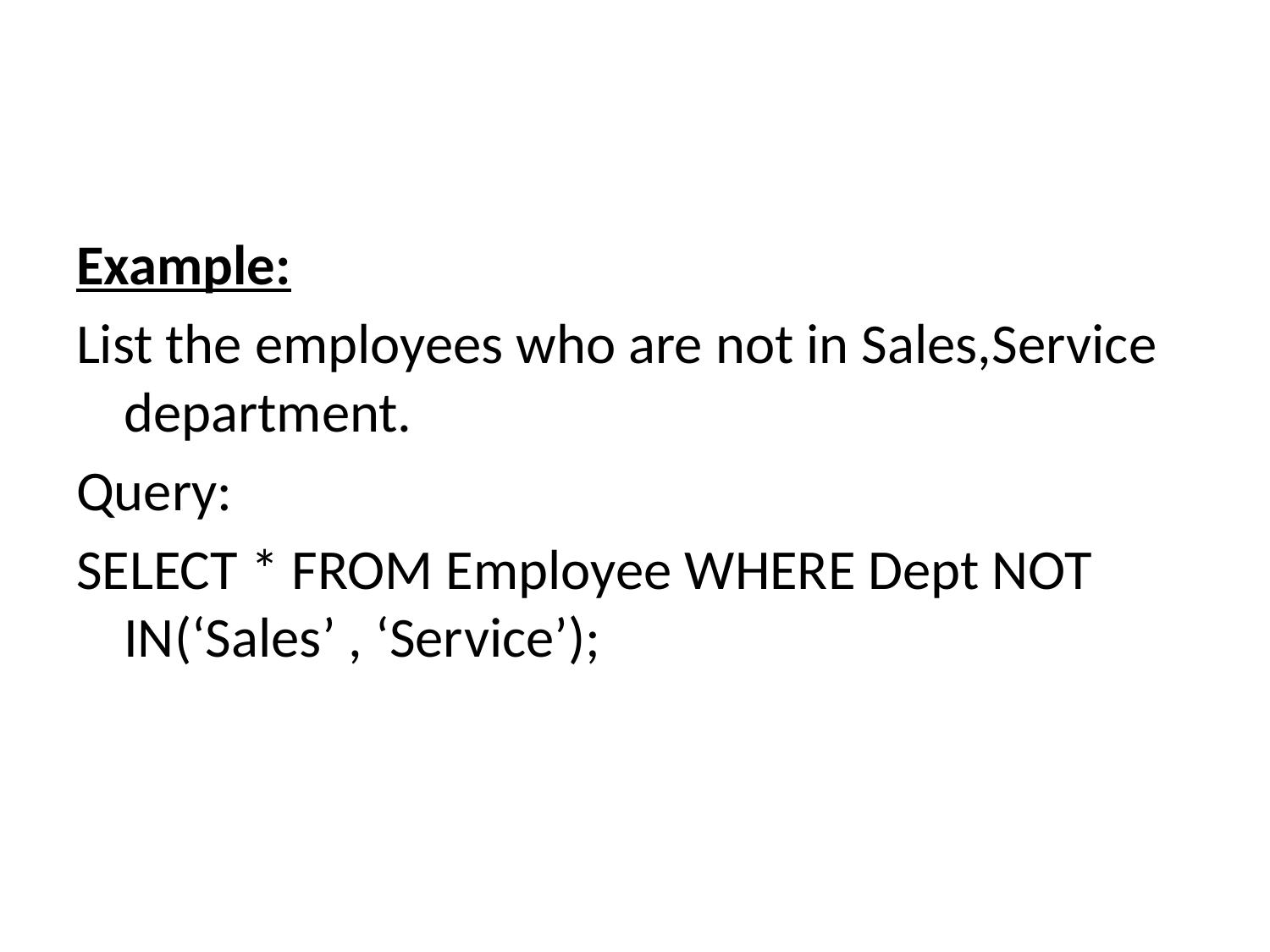

#
Example:
List the employees who are not in Sales,Service department.
Query:
SELECT * FROM Employee WHERE Dept NOT IN(‘Sales’ , ‘Service’);